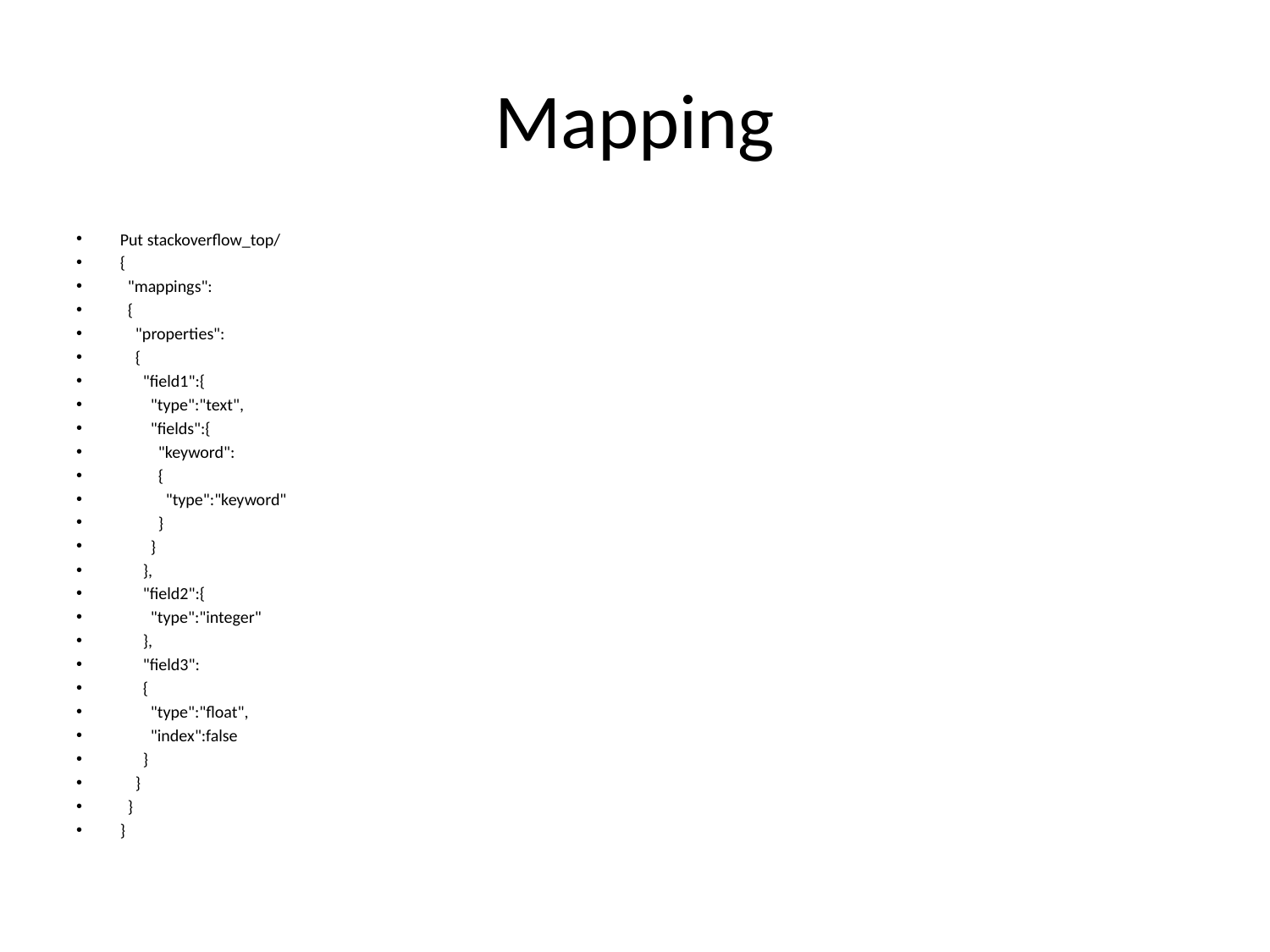

# Mapping
Put stackoverflow_top/
{
  "mappings":
  {
    "properties":
    {
      "field1":{
        "type":"text",
        "fields":{
          "keyword":
          {
            "type":"keyword"
          }
        }
      },
      "field2":{
        "type":"integer"
      },
      "field3":
      {
        "type":"float",
        "index":false
      }
    }
  }
}